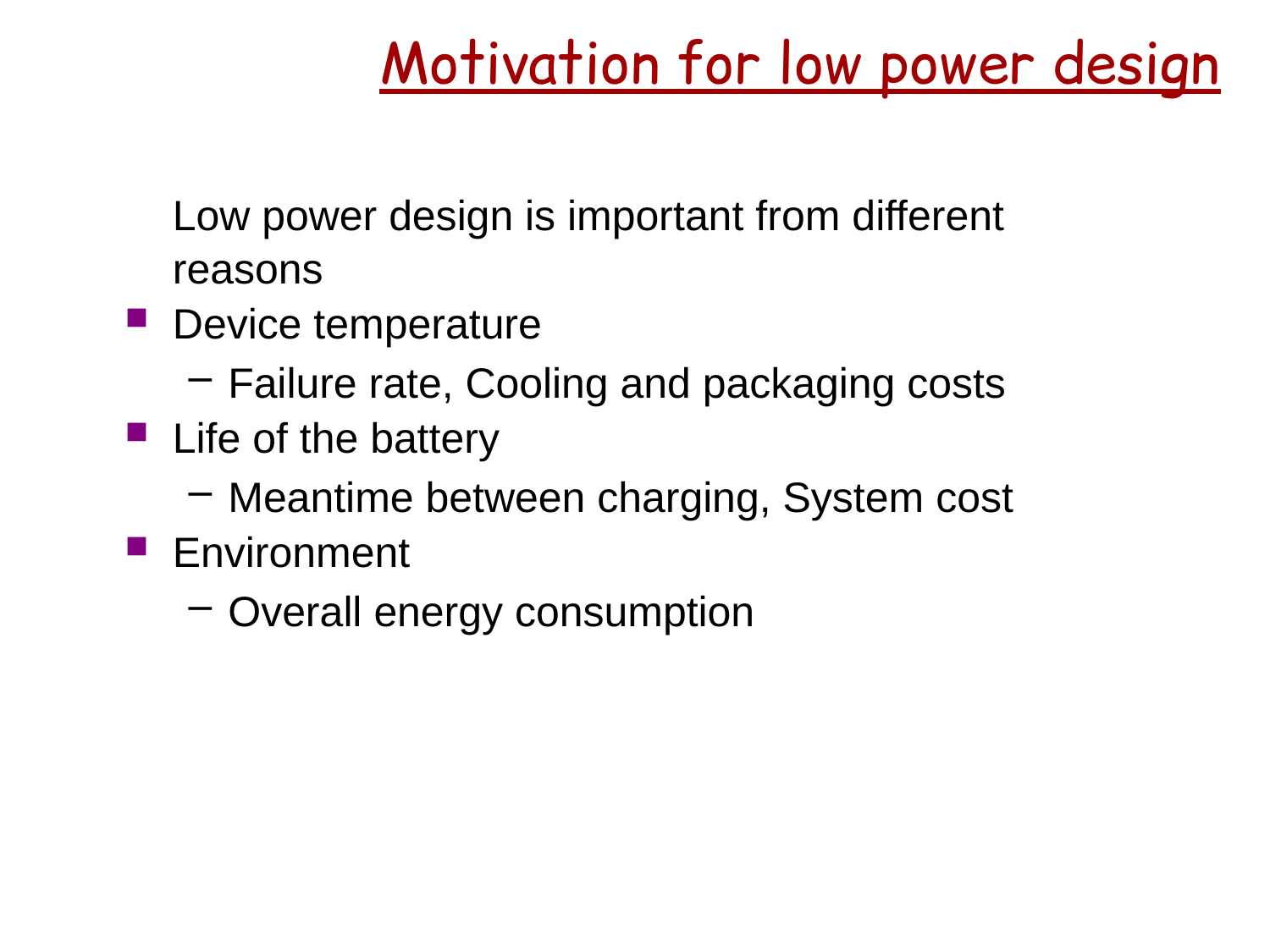

# Motivation for low power design
	Low power design is important from different reasons
Device temperature
Failure rate, Cooling and packaging costs
Life of the battery
Meantime between charging, System cost
Environment
Overall energy consumption